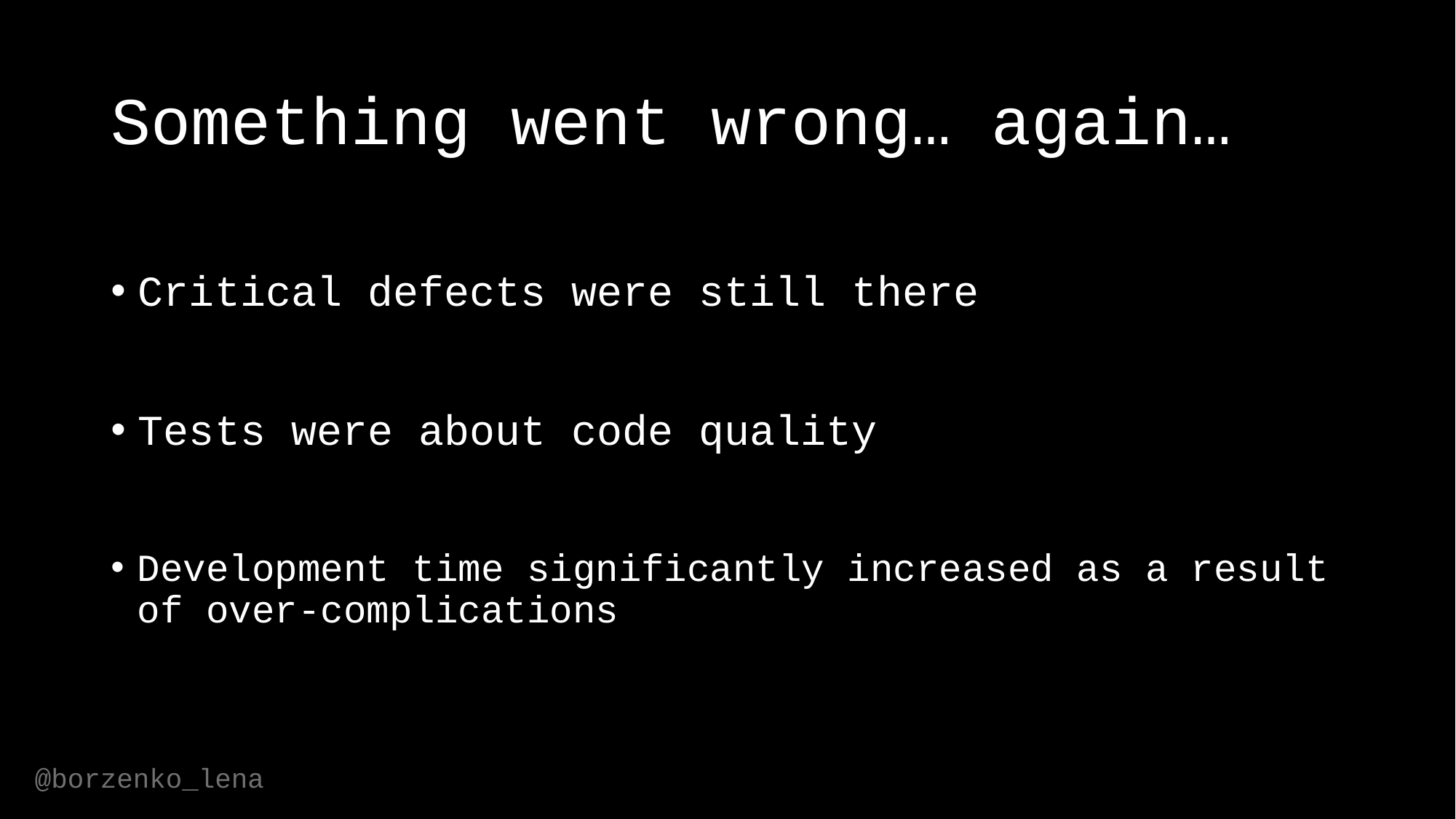

# Something went wrong… again…
Critical defects were still there
Tests were about code quality
Development time significantly increased as a result of over-complications

@borzenko_lena